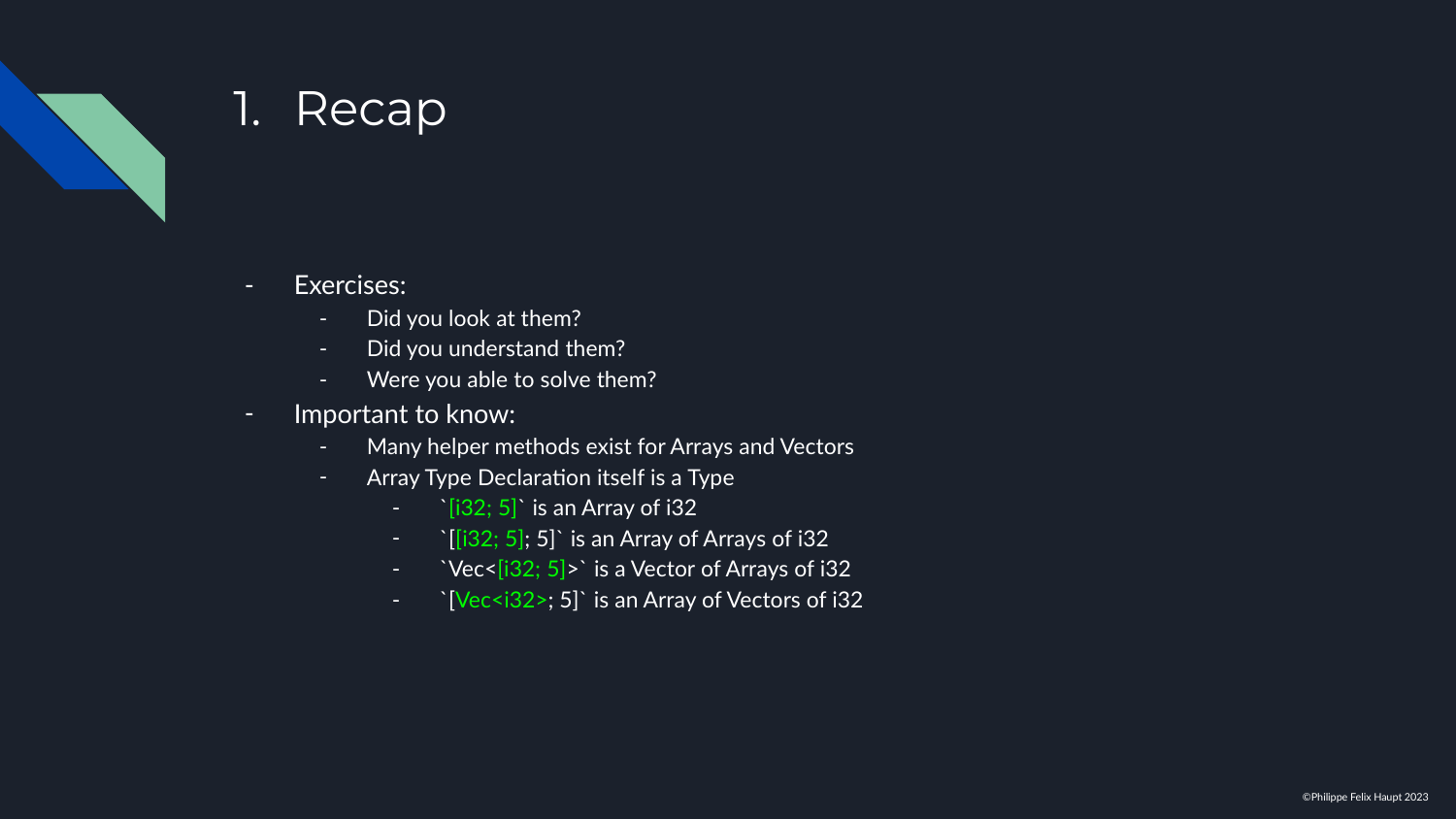

# Recap
Exercises:
Did you look at them?
Did you understand them?
Were you able to solve them?
Important to know:
Many helper methods exist for Arrays and Vectors
Array Type Declaration itself is a Type
`[i32; 5]` is an Array of i32
`[[i32; 5]; 5]` is an Array of Arrays of i32
`Vec<[i32; 5]>` is a Vector of Arrays of i32
`[Vec<i32>; 5]` is an Array of Vectors of i32
©Philippe Felix Haupt 2023